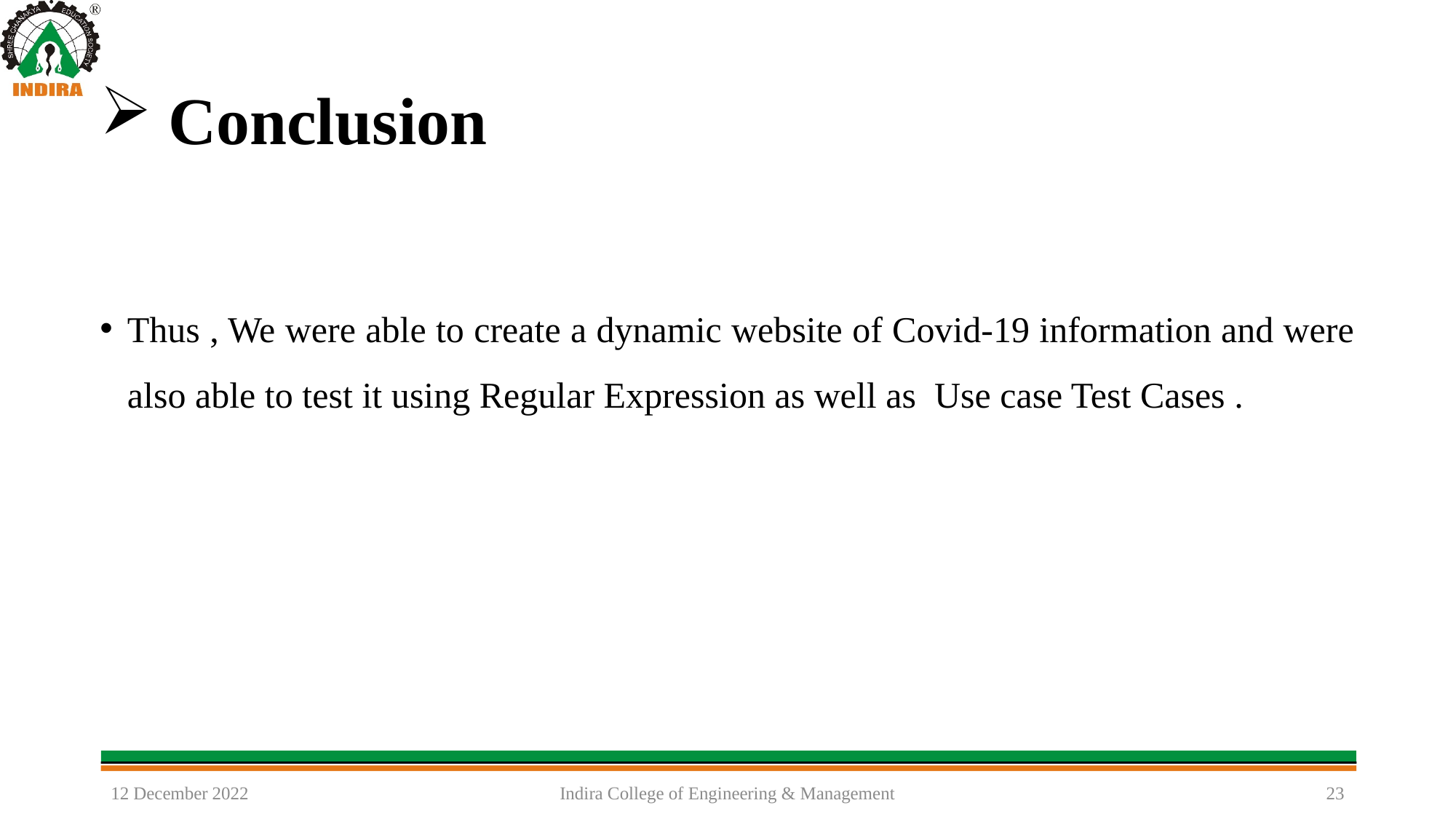

# Conclusion
Thus , We were able to create a dynamic website of Covid-19 information and were also able to test it using Regular Expression as well as  Use case Test Cases .
12 December 2022
Indira College of Engineering & Management
23